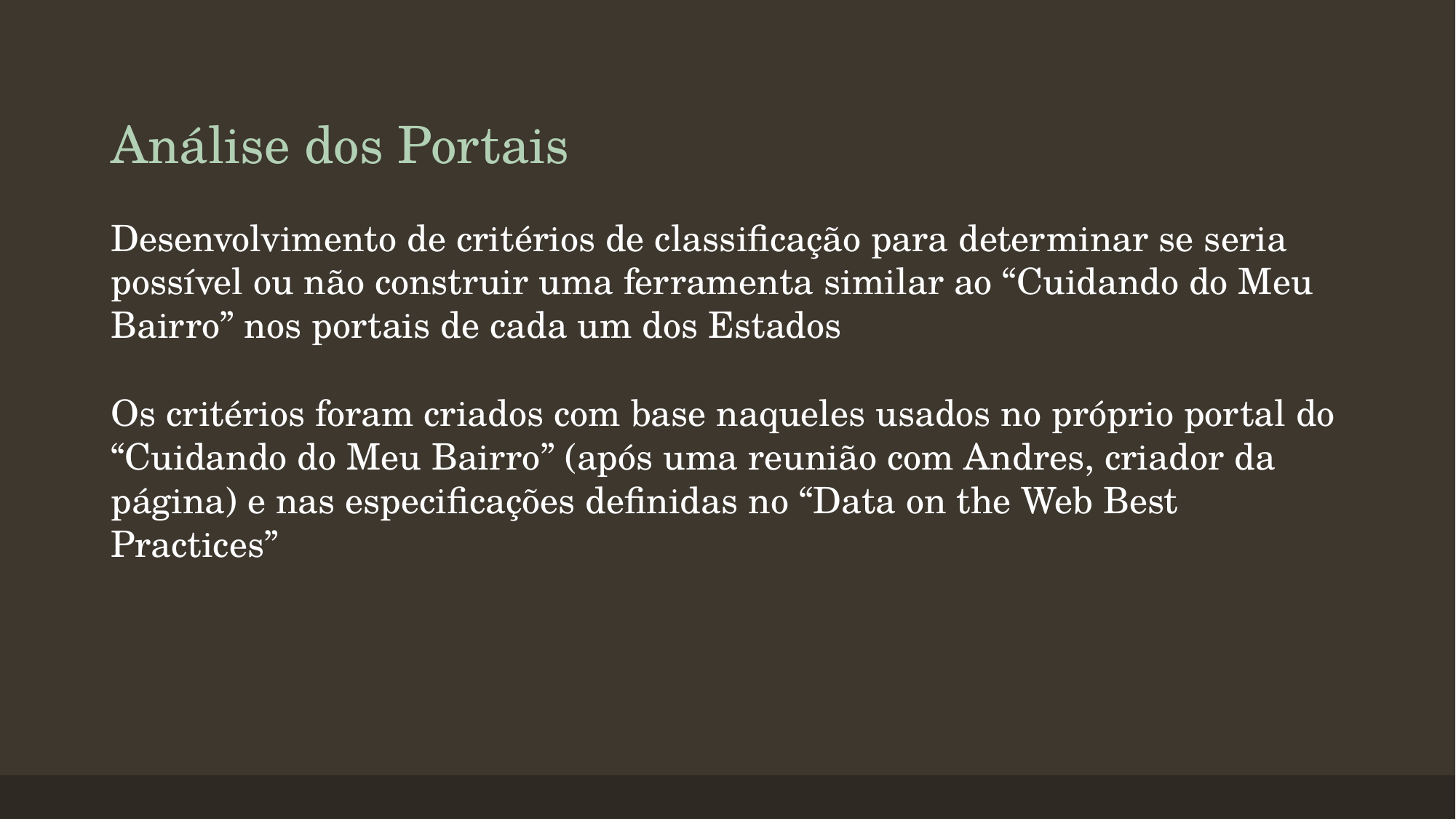

# Análise dos Portais
Desenvolvimento de critérios de classificação para determinar se seria possível ou não construir uma ferramenta similar ao “Cuidando do Meu Bairro” nos portais de cada um dos Estados

Os critérios foram criados com base naqueles usados no próprio portal do “Cuidando do Meu Bairro” (após uma reunião com Andres, criador da página) e nas especificações definidas no “Data on the Web Best Practices”